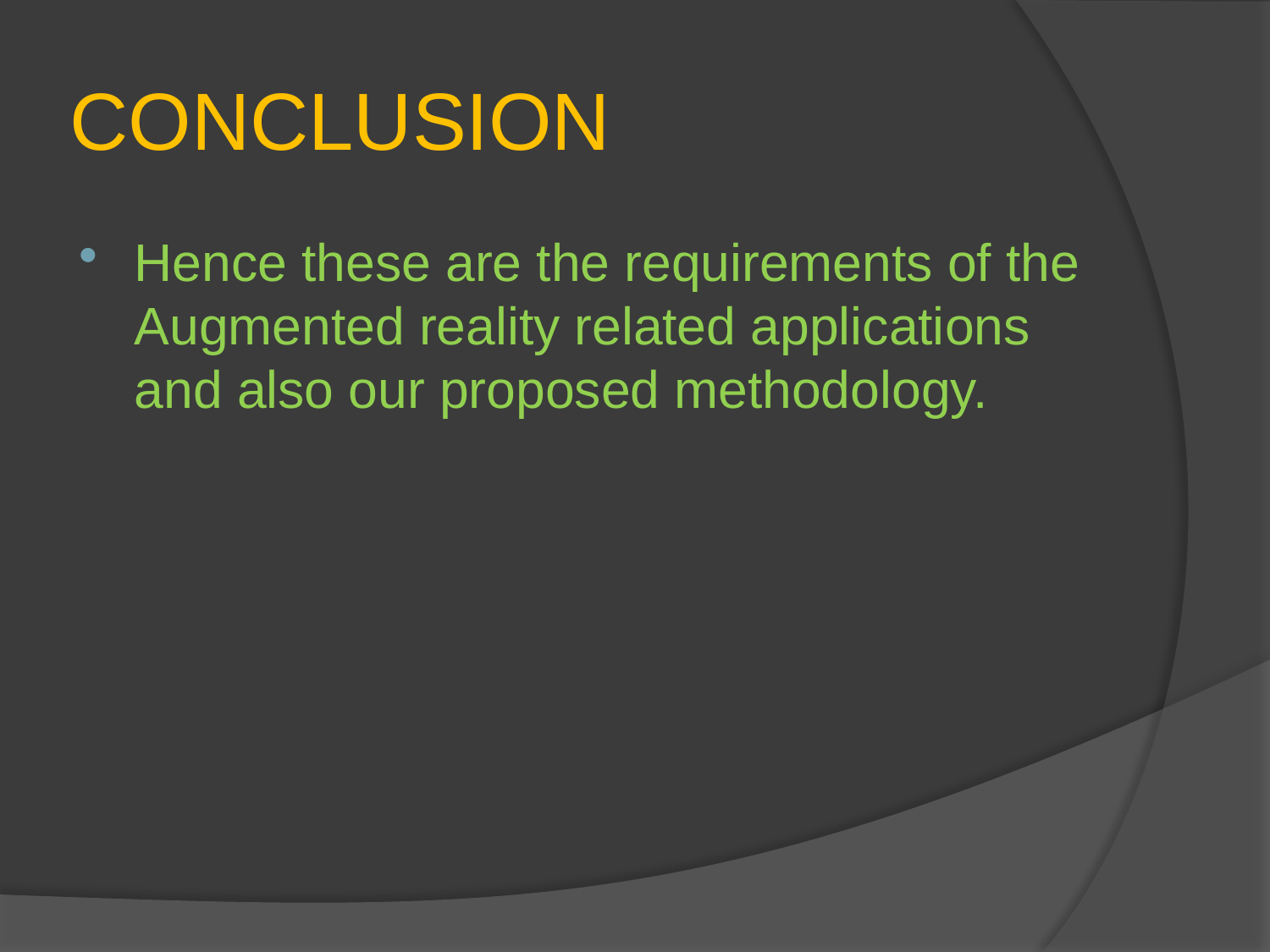

# CONCLUSION
Hence these are the requirements of the Augmented reality related applications and also our proposed methodology.